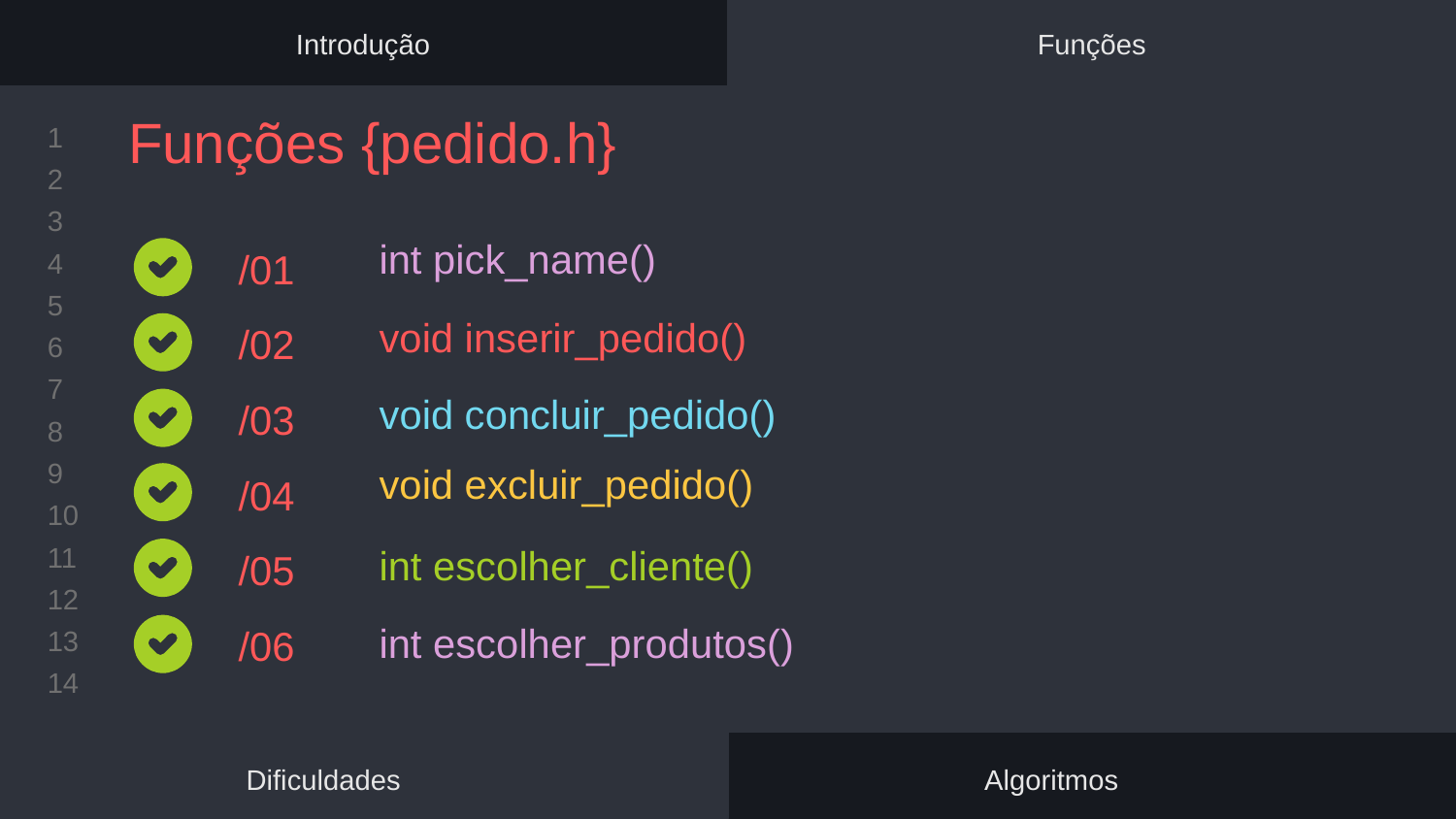

Introdução
Funções
# Funções {pedido.h}
int pick_name()
/01

/02
void inserir_pedido()

void concluir_pedido()
/03

void excluir_pedido()
/04

/05
int escolher_cliente()

/06
int escolher_produtos()

Dificuldades
Algoritmos